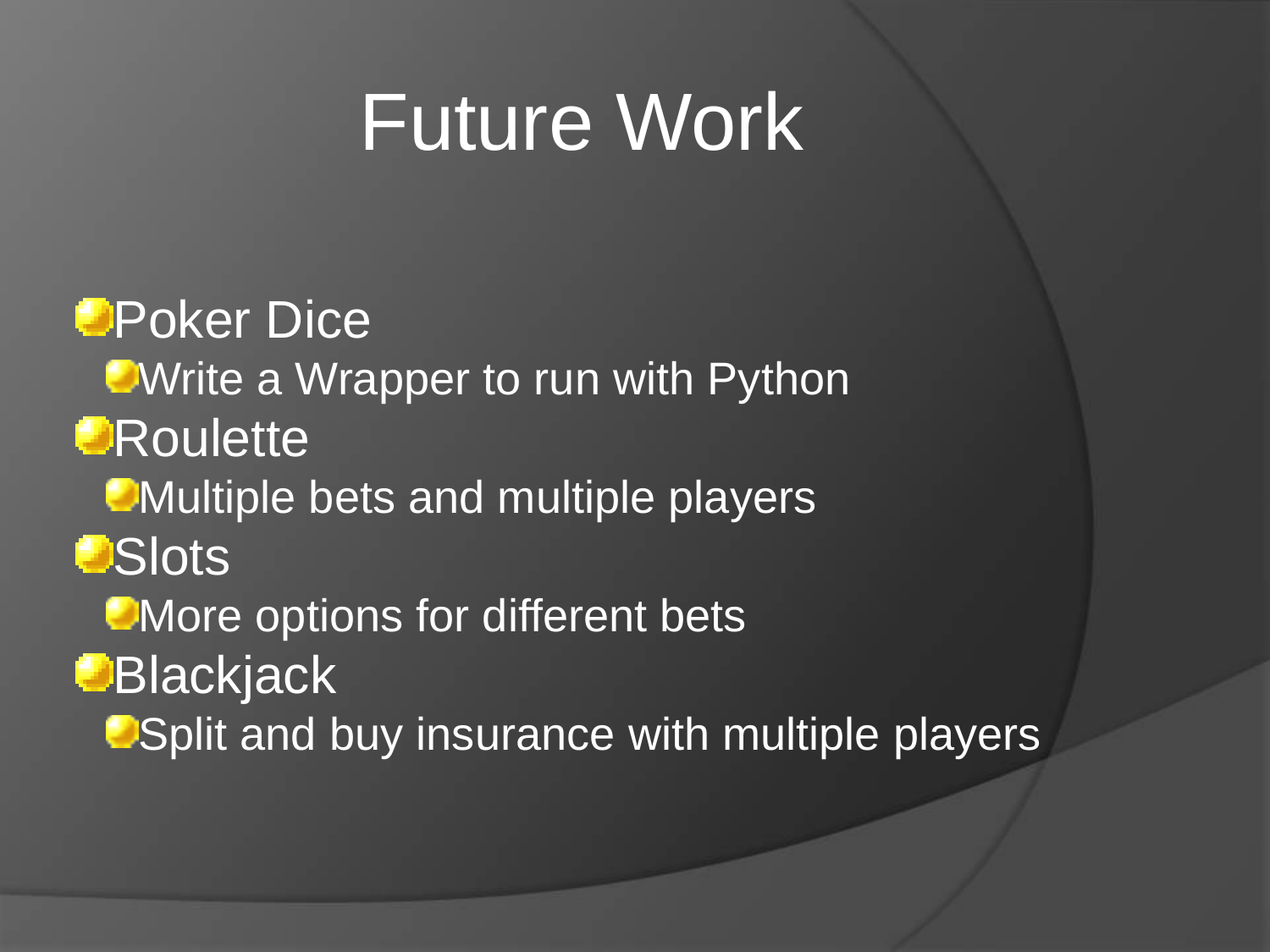

Future Work
Poker Dice
Write a Wrapper to run with Python
Roulette
Multiple bets and multiple players
Slots
More options for different bets
Blackjack
Split and buy insurance with multiple players